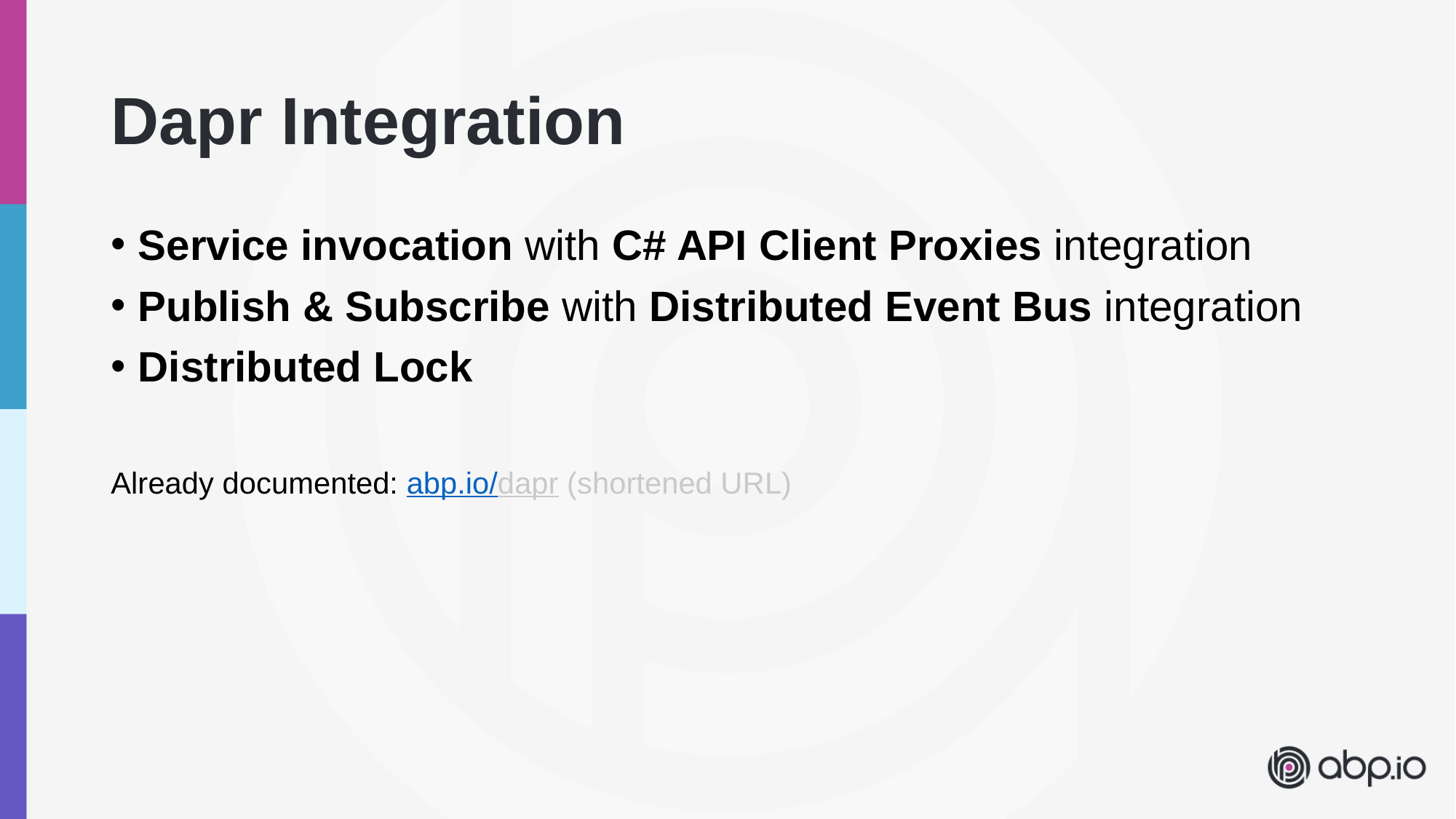

# Dapr Integration
Service invocation with C# API Client Proxies integration
Publish & Subscribe with Distributed Event Bus integration
Distributed Lock

Already documented: abp.io/dapr (shortened URL)